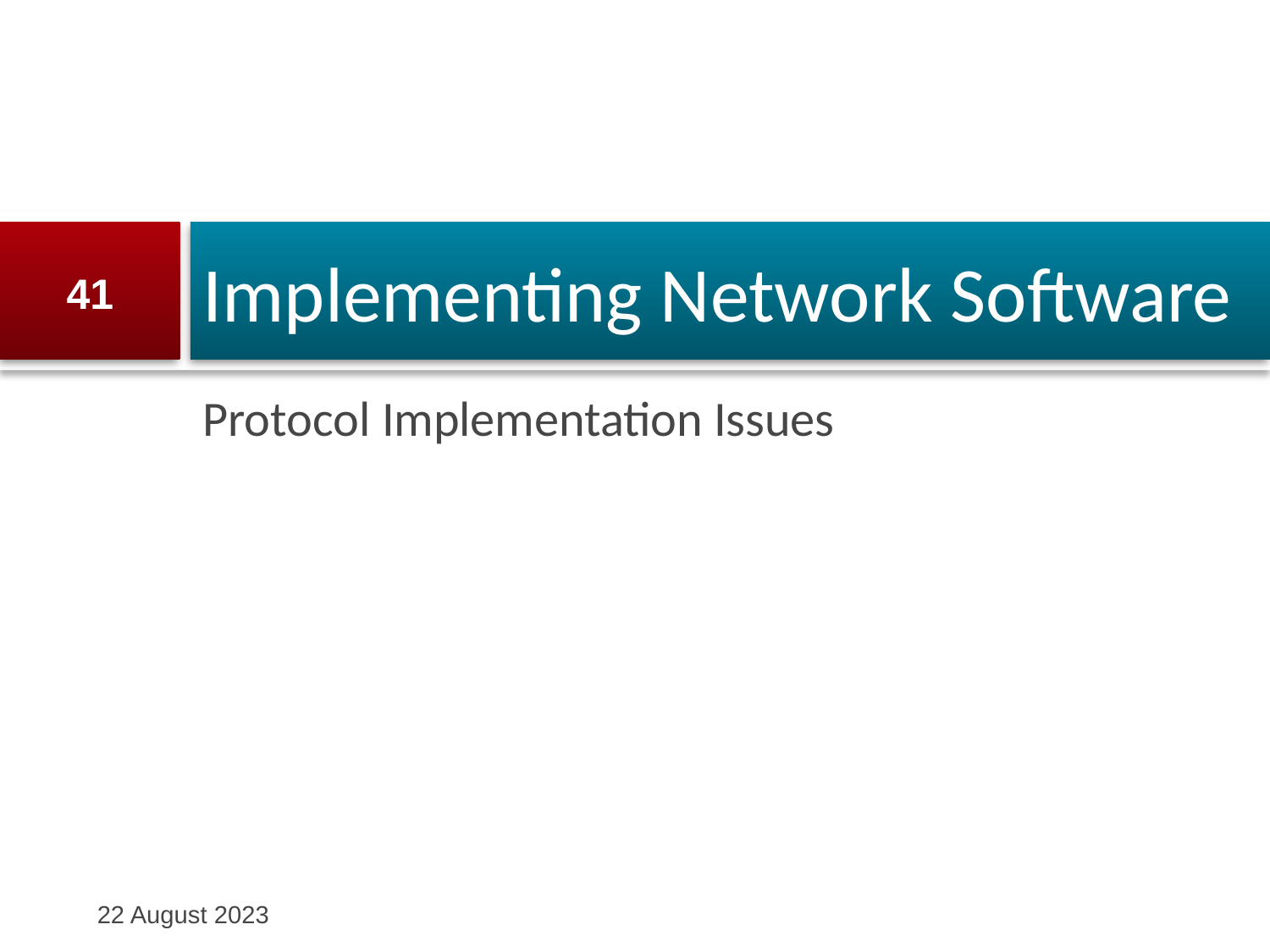

# Implementing Network Software
41
Protocol Implementation Issues
22 August 2023